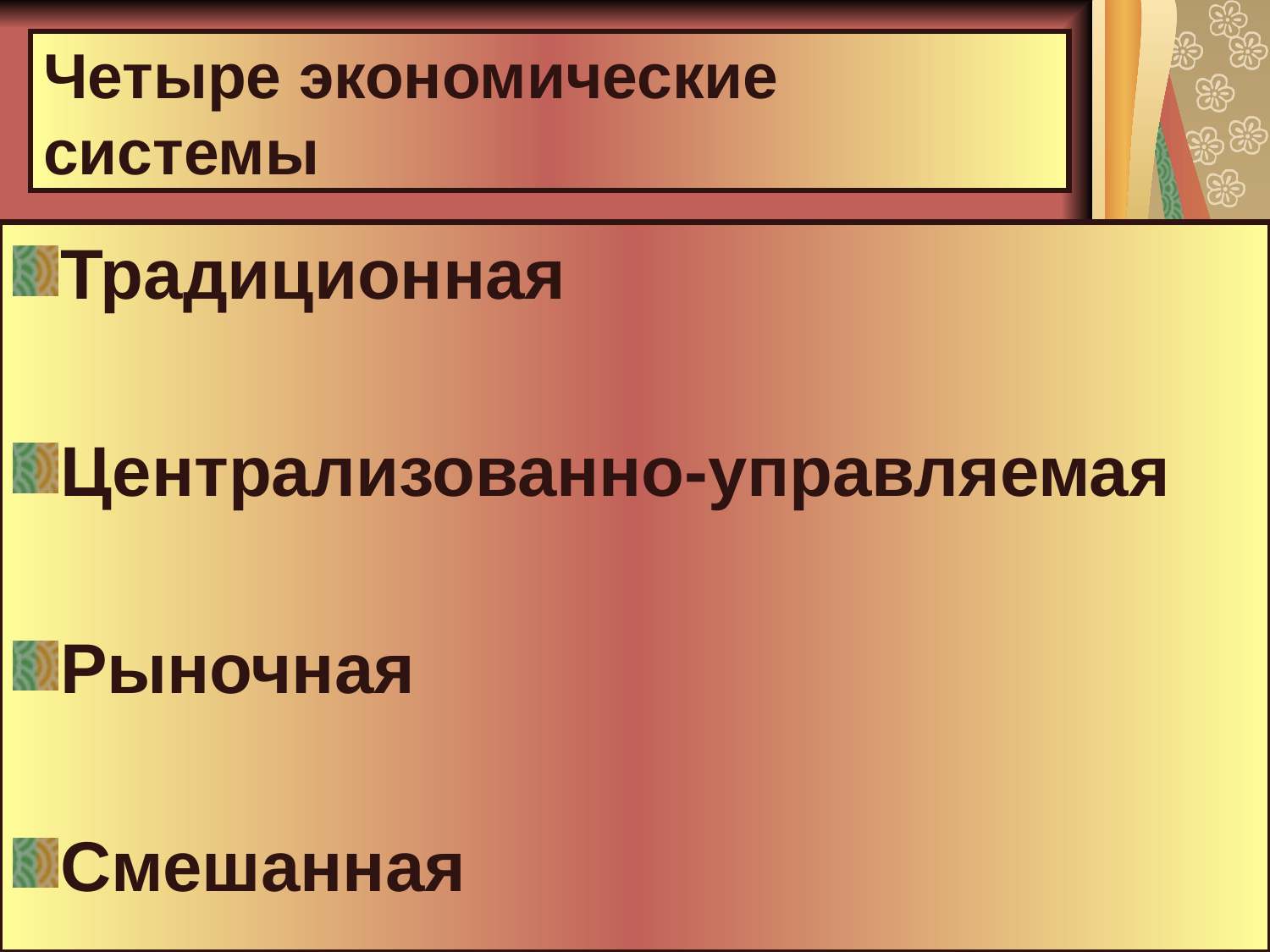

# Четыре экономические системы
Традиционная

Централизованно-управляемая

Рыночная

Смешанная